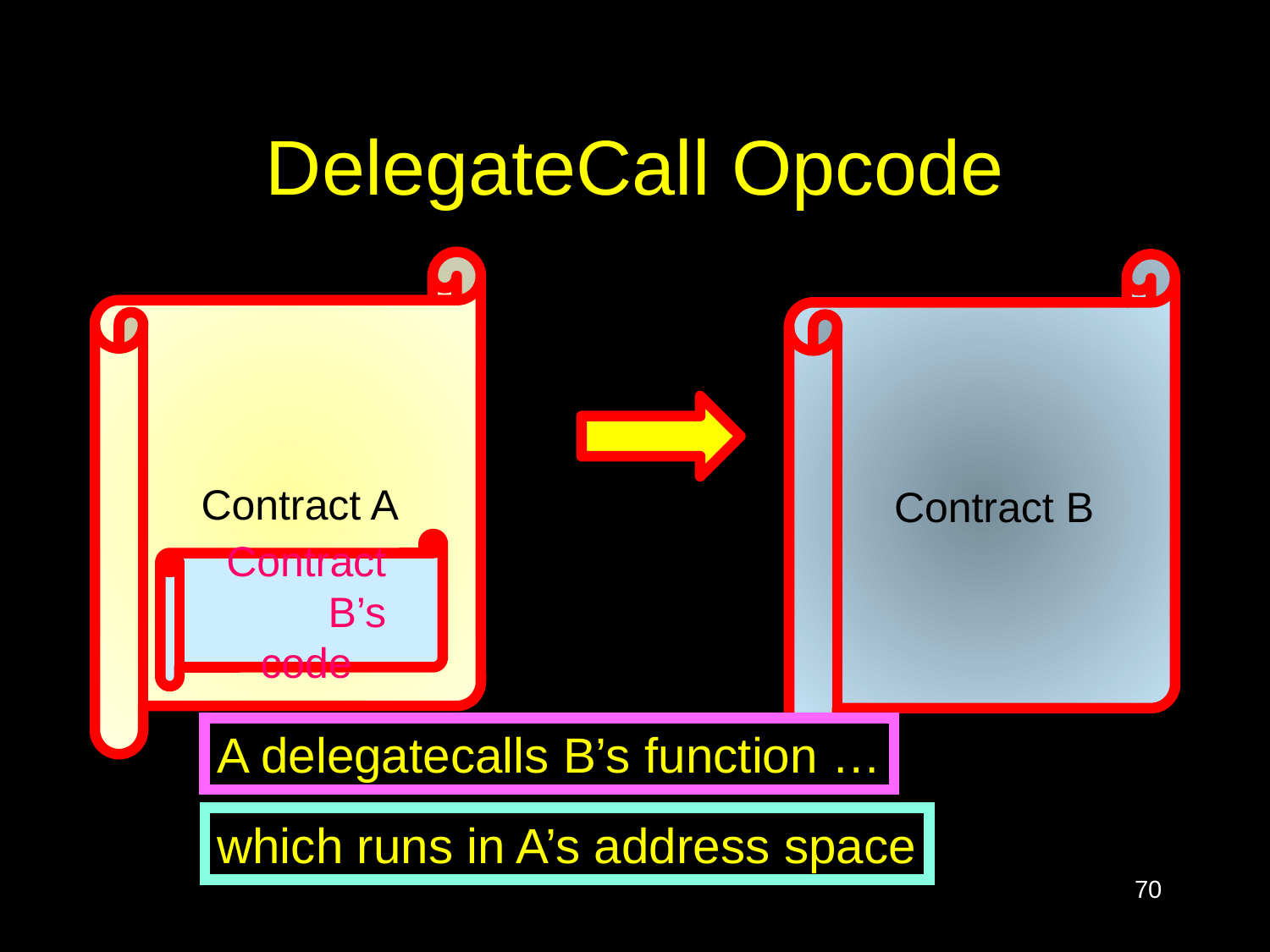

# DelegateCall Opcode
Contract A
Contract B

Contract B’s
code
A delegatecalls B’s function …
which runs in A’s address space
70